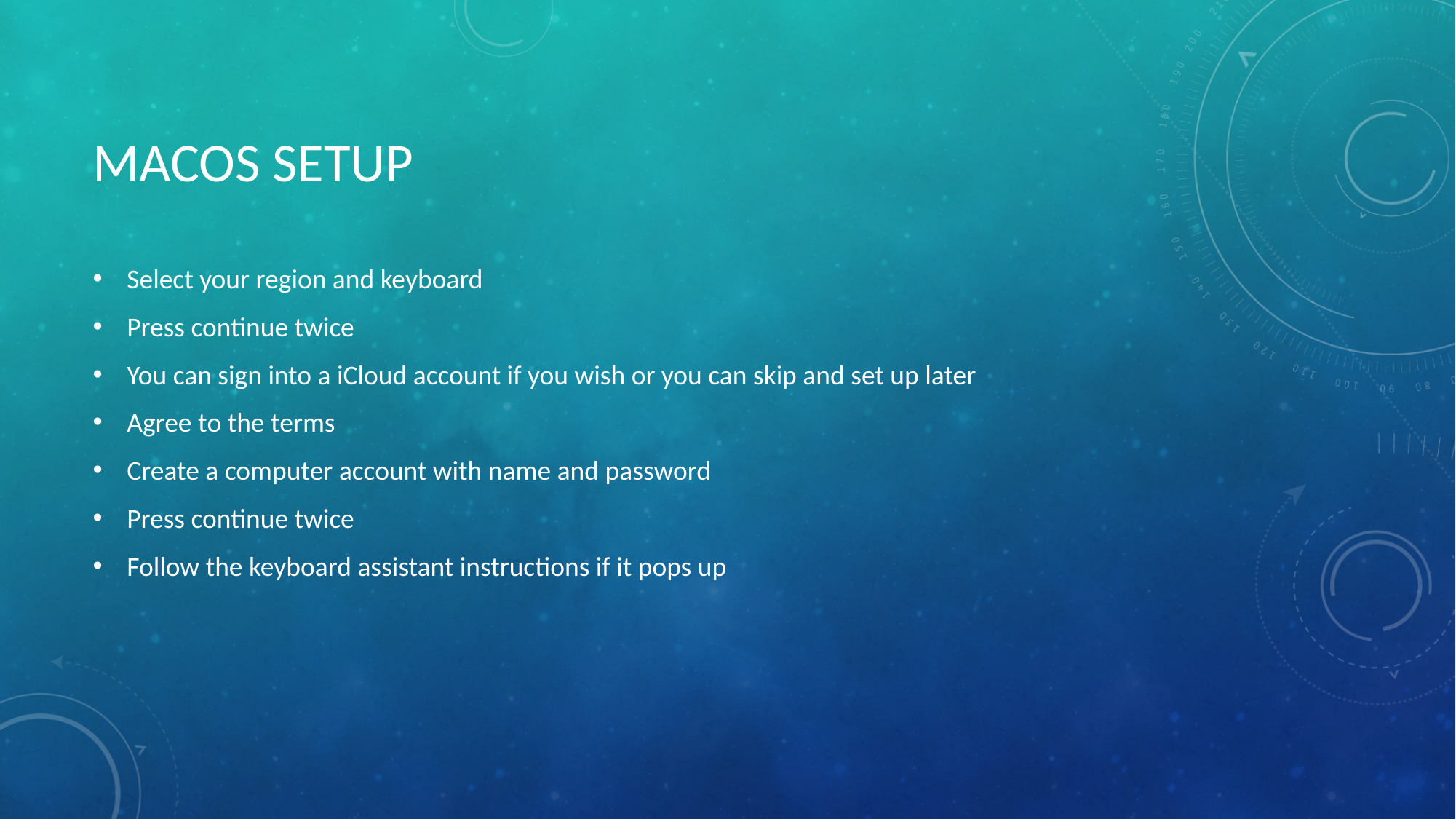

# macOS Setup
Select your region and keyboard
Press continue twice
You can sign into a iCloud account if you wish or you can skip and set up later
Agree to the terms
Create a computer account with name and password
Press continue twice
Follow the keyboard assistant instructions if it pops up